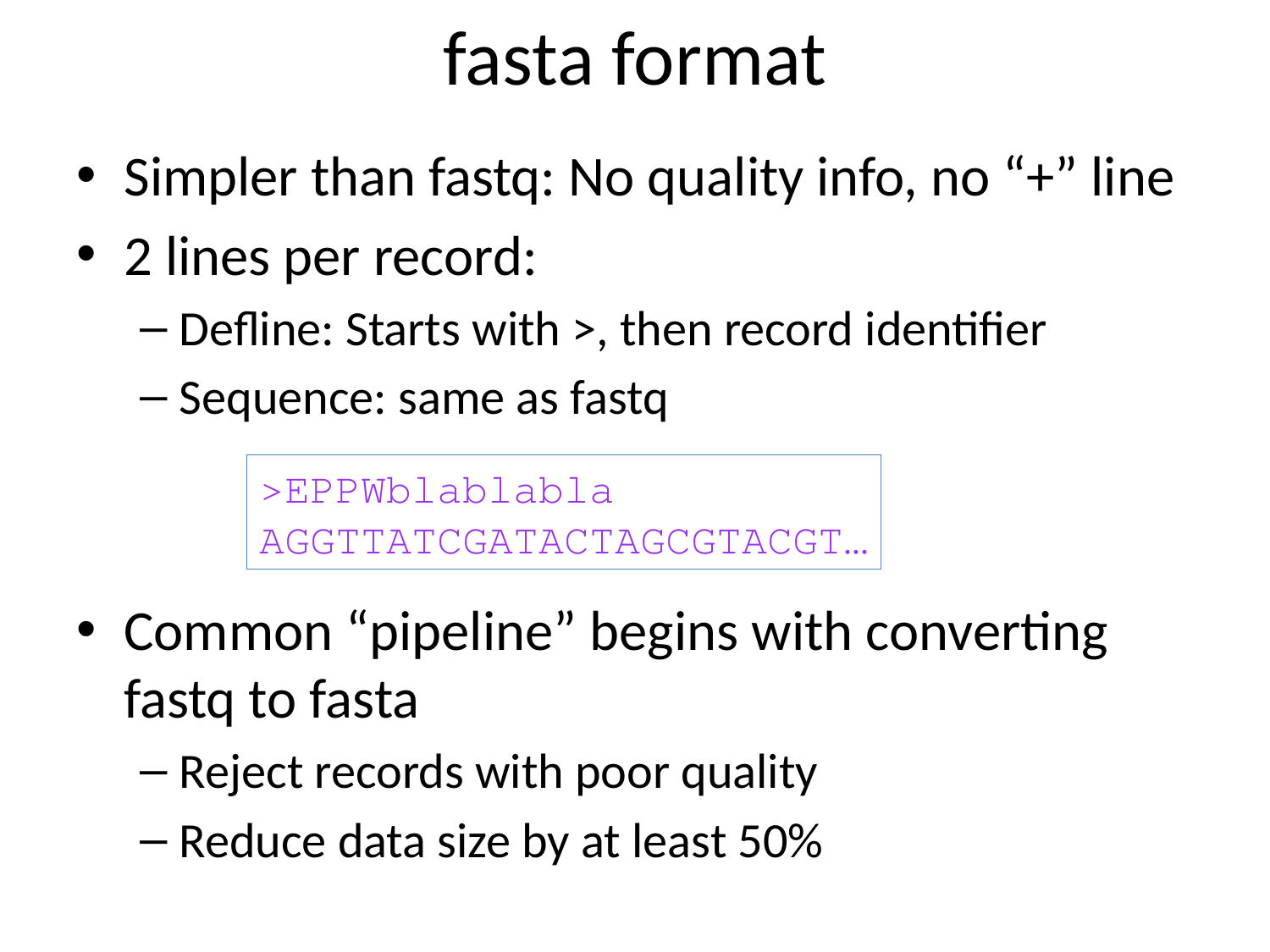

# fasta format
Simpler than fastq: No quality info, no “+” line
2 lines per record:
Defline: Starts with >, then record identifier
Sequence: same as fastq

Common “pipeline” begins with converting fastq to fasta
Reject records with poor quality
Reduce data size by at least 50%
>EPPWblablabla
AGGTTATCGATACTAGCGTACGT…